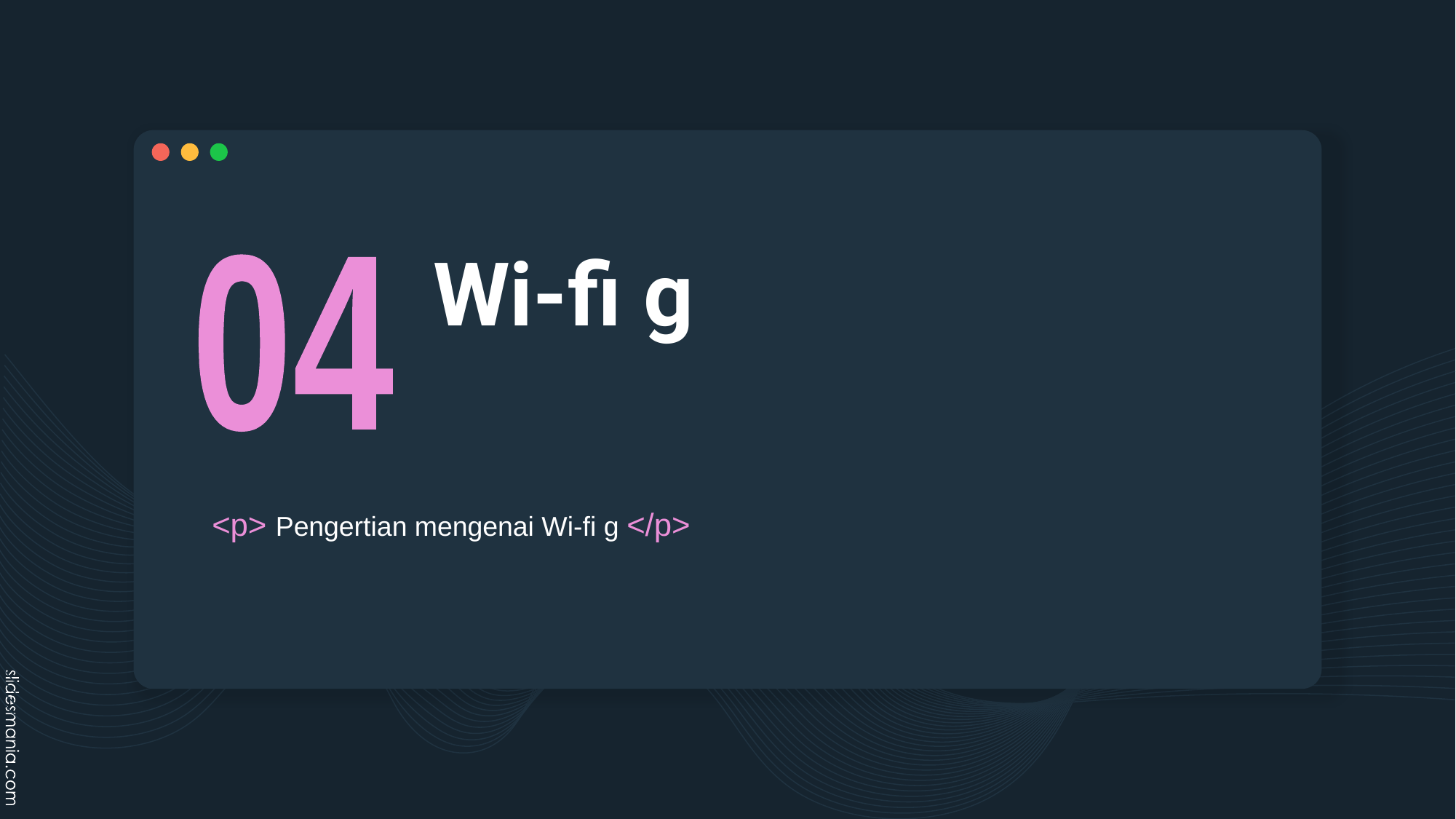

# Wi-fi g
04
<p> Pengertian mengenai Wi-fi g </p>